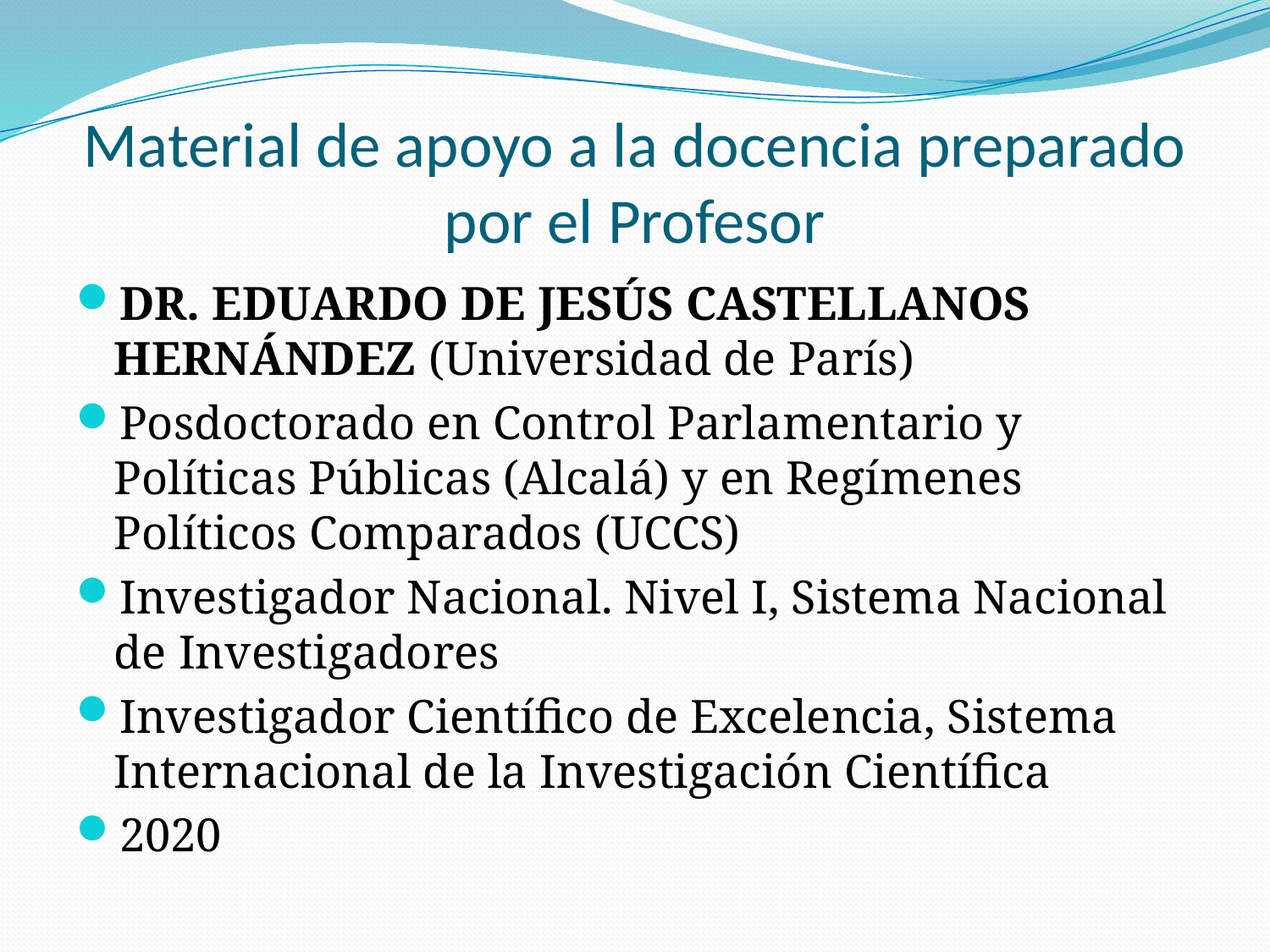

# Material de apoyo a la docencia preparado por el Profesor
DR. EDUARDO DE JESÚS CASTELLANOS HERNÁNDEZ (Universidad de París)
Posdoctorado en Control Parlamentario y Políticas Públicas (Alcalá) y en Regímenes Políticos Comparados (UCCS)
Investigador Nacional. Nivel I, Sistema Nacional de Investigadores
Investigador Científico de Excelencia, Sistema Internacional de la Investigación Científica
2020